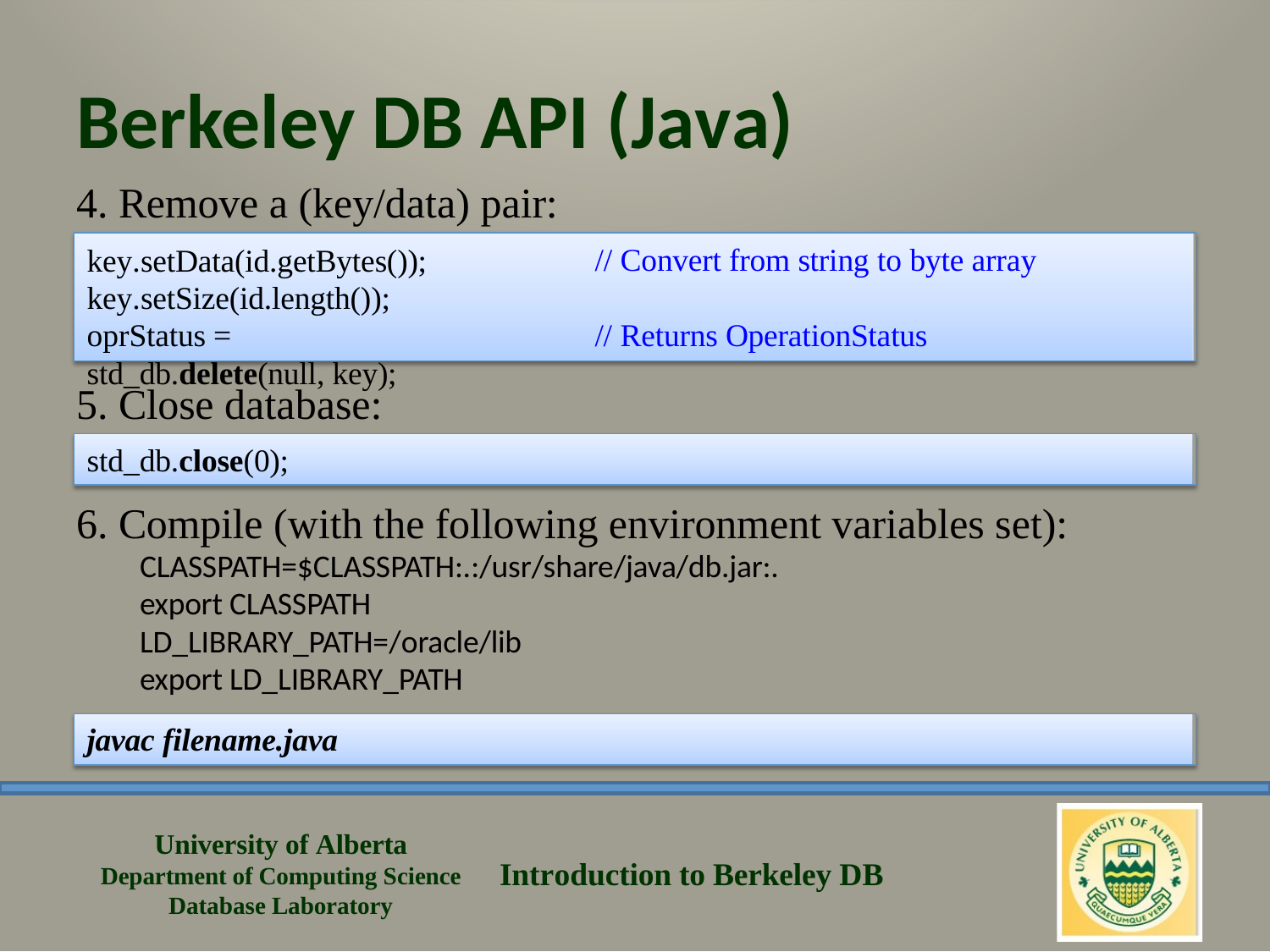

# Berkeley DB API (Java)
4. Remove a (key/data) pair:

// Convert from string to byte array
key.setData(id.getBytes()); key.setSize(id.length());
oprStatus = std_db.delete(null, key);
// Returns OperationStatus
Close database:

std_db.close(0);

Compile (with the following environment variables set):
CLASSPATH=$CLASSPATH:.:/usr/share/java/db.jar:.
export CLASSPATH LD_LIBRARY_PATH=/oracle/lib export LD_LIBRARY_PATH

javac filename.java

University of Alberta Department of Computing Science Database Laboratory
Introduction to Berkeley DB